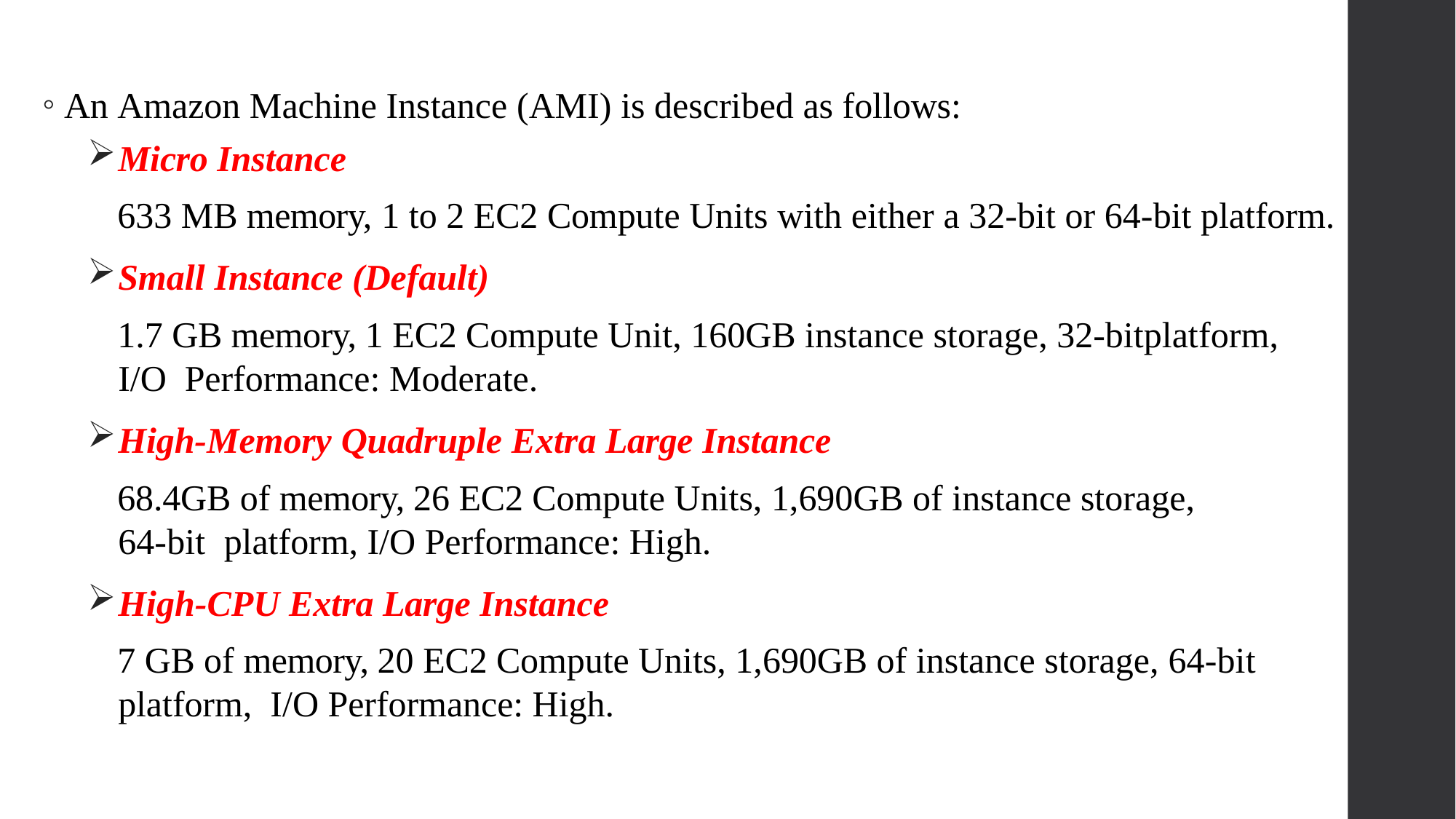

An Amazon Machine Instance (AMI) is described as follows:
Micro Instance
633 MB memory, 1 to 2 EC2 Compute Units with either a 32-bit or 64-bit platform.
Small Instance (Default)
1.7 GB memory, 1 EC2 Compute Unit, 160GB instance storage, 32-bitplatform, I/O  Performance: Moderate.
High-Memory Quadruple Extra Large Instance
68.4GB of memory, 26 EC2 Compute Units, 1,690GB of instance storage, 64-bit  platform, I/O Performance: High.
High-CPU Extra Large Instance
7 GB of memory, 20 EC2 Compute Units, 1,690GB of instance storage, 64-bit platform,  I/O Performance: High.
53